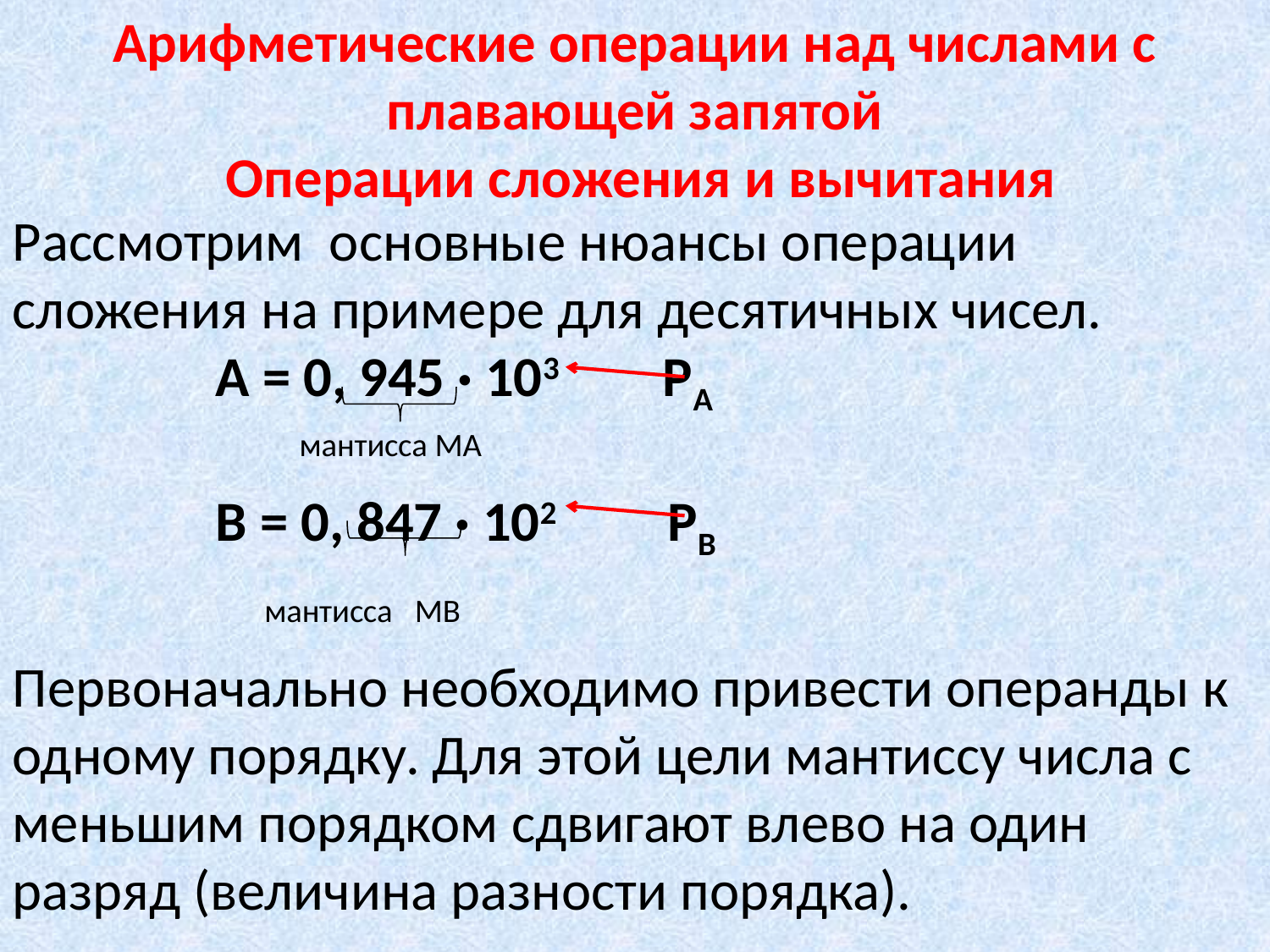

Арифметические операции над числами с плавающей запятой
 Операции сложения и вычитания
Рассмотрим  основные нюансы операции сложения на примере для десятичных чисел.
                А = 0, 945 · 103              РА
                       мантисса МА
                В = 0, 847 · 102               РВ

                                  мантисса   МВ
Первоначально необходимо привести операнды к одному порядку. Для этой цели мантиссу числа с меньшим порядком сдвигают влево на один разряд (величина разности порядка).